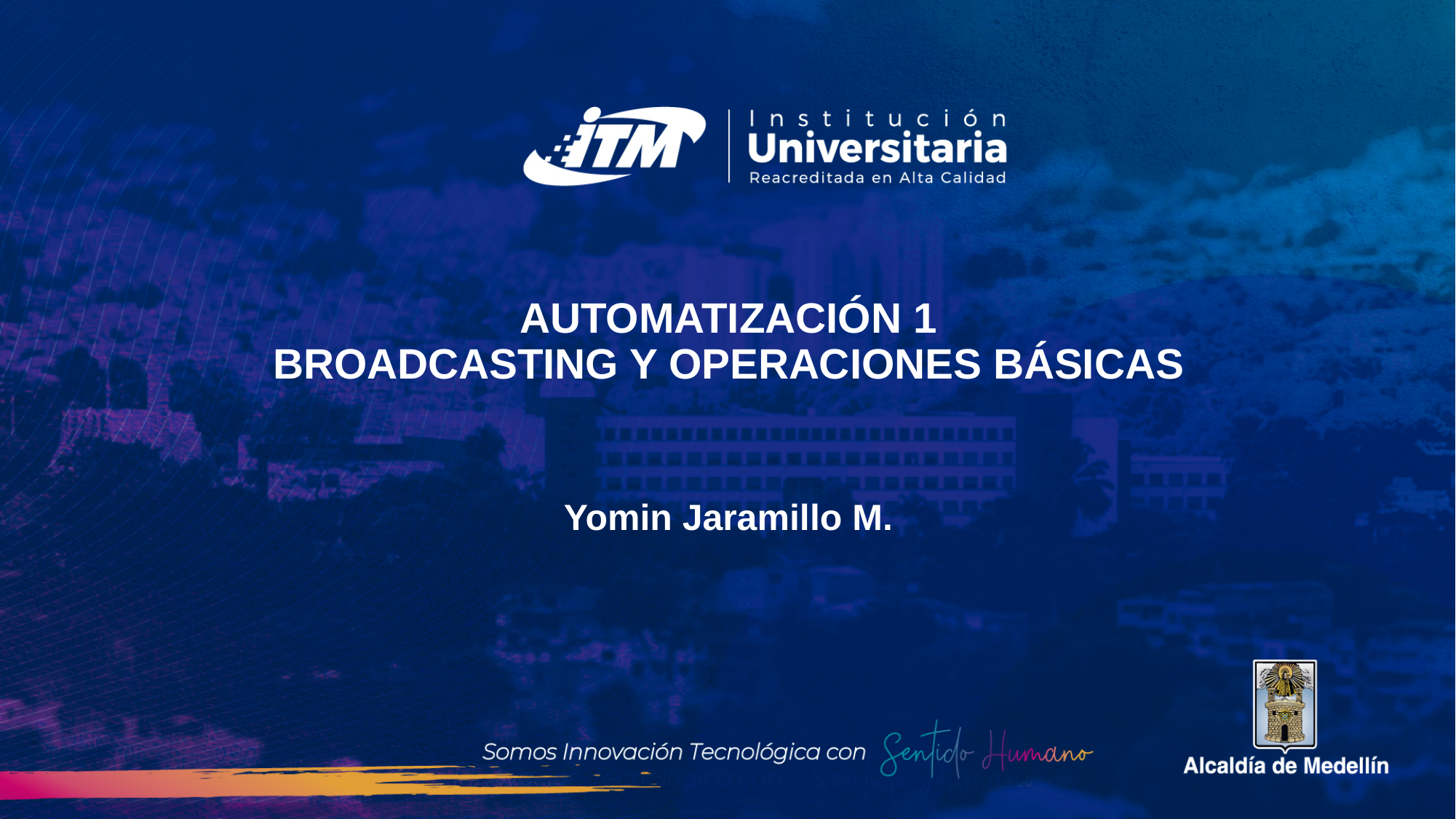

# AUTOMATIZACIÓN 1 BROADCASTING Y OPERACIONES BÁSICAS Yomin Jaramillo M.